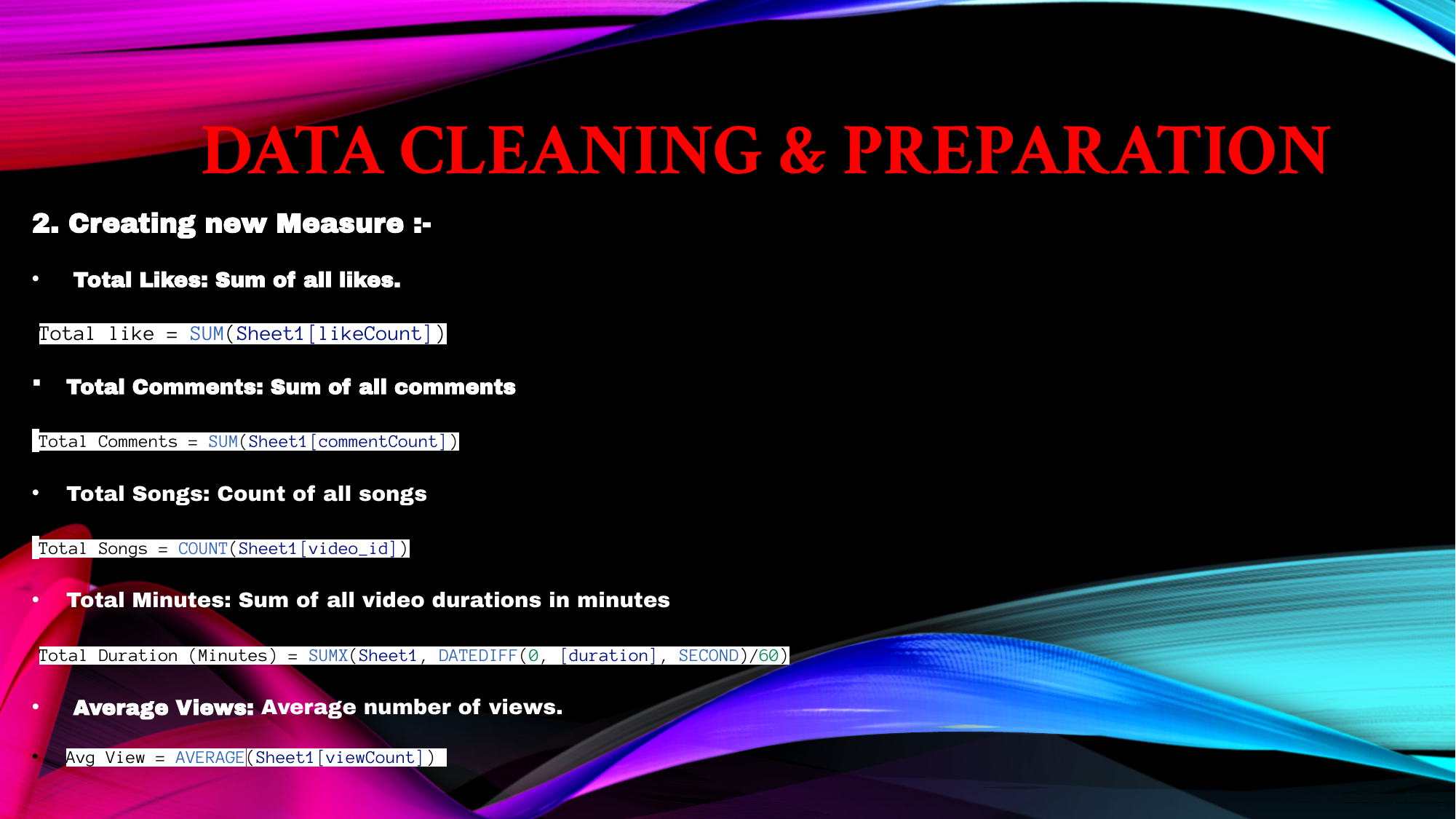

# Data Cleaning & Preparation
2. Creating new Measure :-
 Total Likes: Sum of all likes.
 Total like = SUM(Sheet1[likeCount])
Total Comments: Sum of all comments
 Total Comments = SUM(Sheet1[commentCount])
Total Songs: Count of all songs
 Total Songs = COUNT(Sheet1[video_id])
Total Minutes: Sum of all video durations in minutes
 Total Duration (Minutes) = SUMX(Sheet1, DATEDIFF(0, [duration], SECOND)/60)
 Average Views: Average number of views.
Avg View = AVERAGE(Sheet1[viewCount])